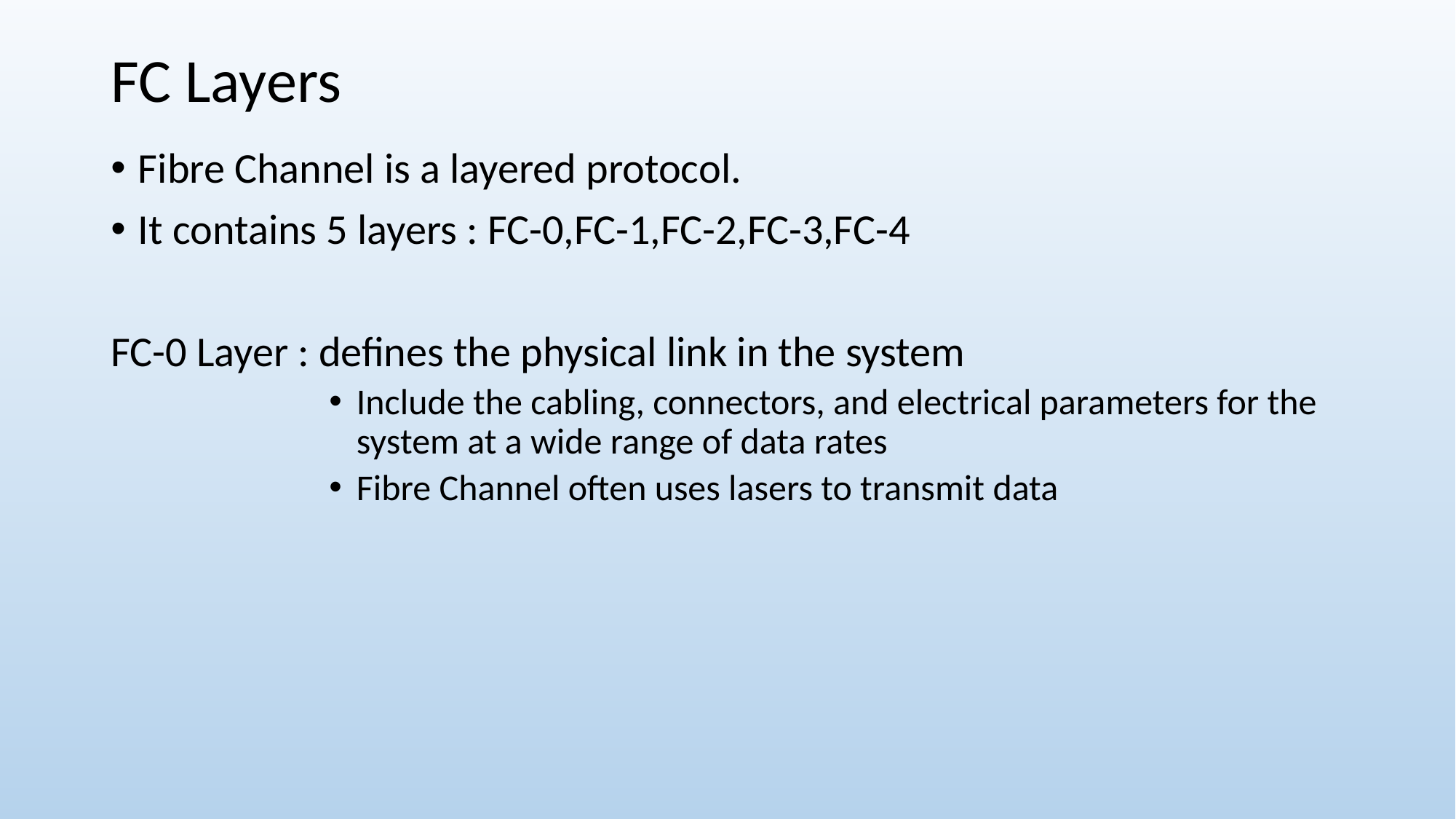

# FC Layers
Fibre Channel is a layered protocol.
It contains 5 layers : FC-0,FC-1,FC-2,FC-3,FC-4

FC-0 Layer : defines the physical link in the system
Include the cabling, connectors, and electrical parameters for the system at a wide range of data rates
Fibre Channel often uses lasers to transmit data